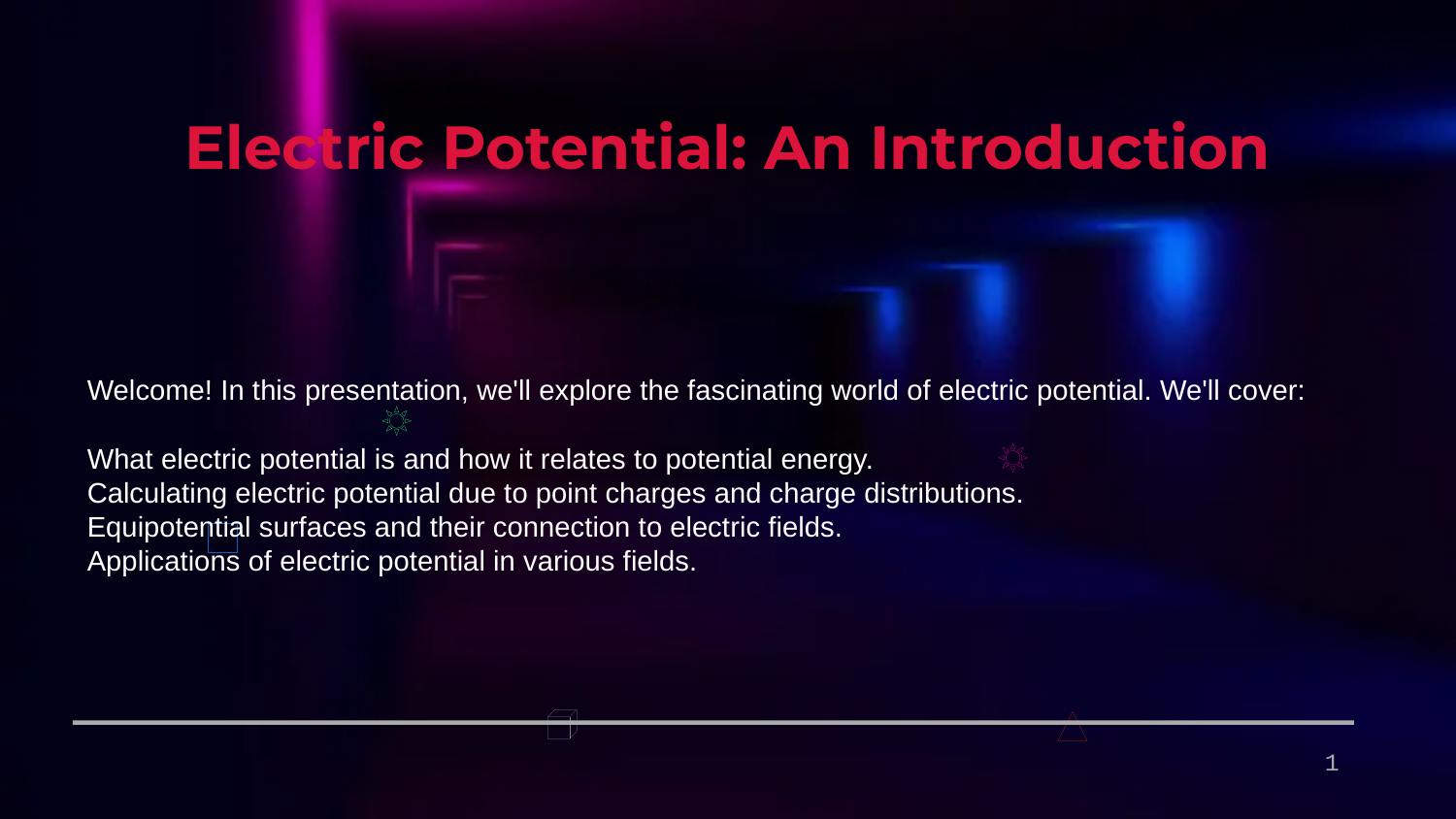

Electric Potential: An Introduction
Welcome! In this presentation, we'll explore the fascinating world of electric potential. We'll cover:

What electric potential is and how it relates to potential energy.
Calculating electric potential due to point charges and charge distributions.
Equipotential surfaces and their connection to electric fields.
Applications of electric potential in various fields.

1